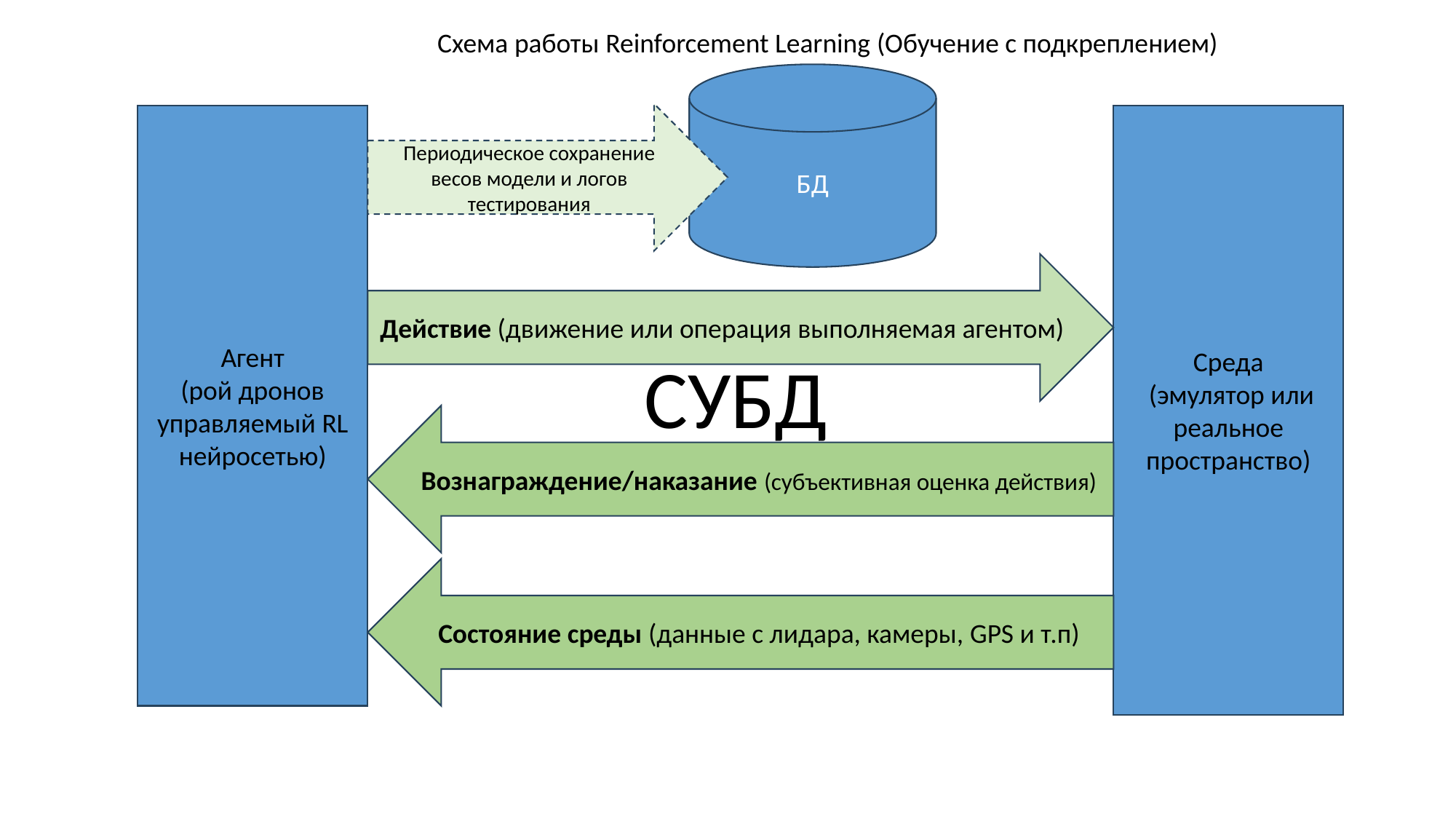

Схема работы Reinforcement Learning (Обучение с подкреплением)
БД
Периодическое сохранение весов модели и логов тестирования
Агент
(рой дронов управляемый RL нейросетью)
Среда
 (эмулятор или реальное пространство)
Действие (движение или операция выполняемая агентом)
СУБД
Вознаграждение/наказание (субъективная оценка действия)
Состояние среды (данные с лидара, камеры, GPS и т.п)